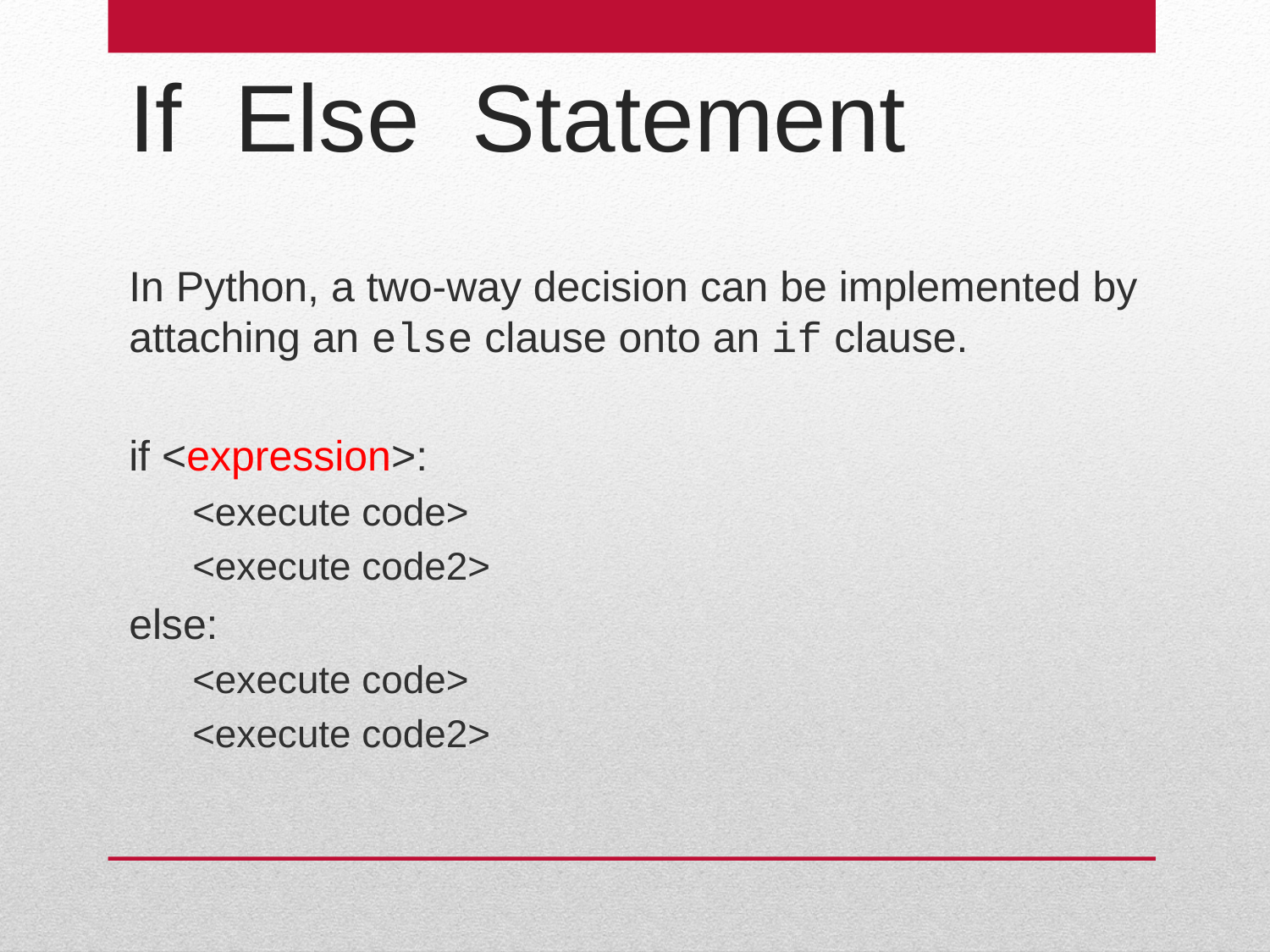

If  Else  Statement
In Python, a two-way decision can be implemented by attaching an else clause onto an if clause.

if <expression>:
<execute code>
<execute code2>
else:
<execute code>
<execute code2>